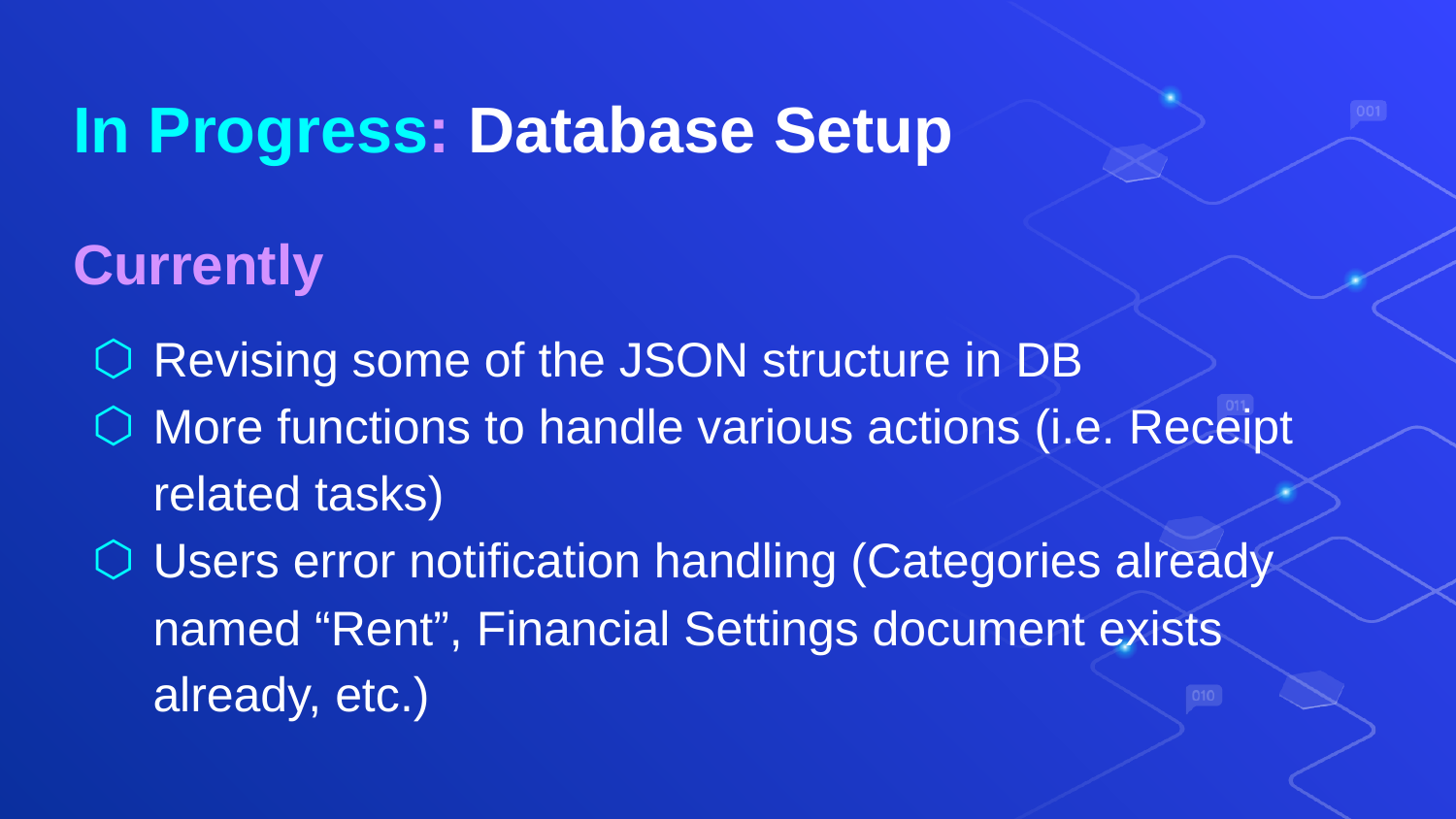

# In Progress: Database Setup
Currently
Revising some of the JSON structure in DB
More functions to handle various actions (i.e. Receipt related tasks)
Users error notification handling (Categories already named “Rent”, Financial Settings document exists already, etc.)